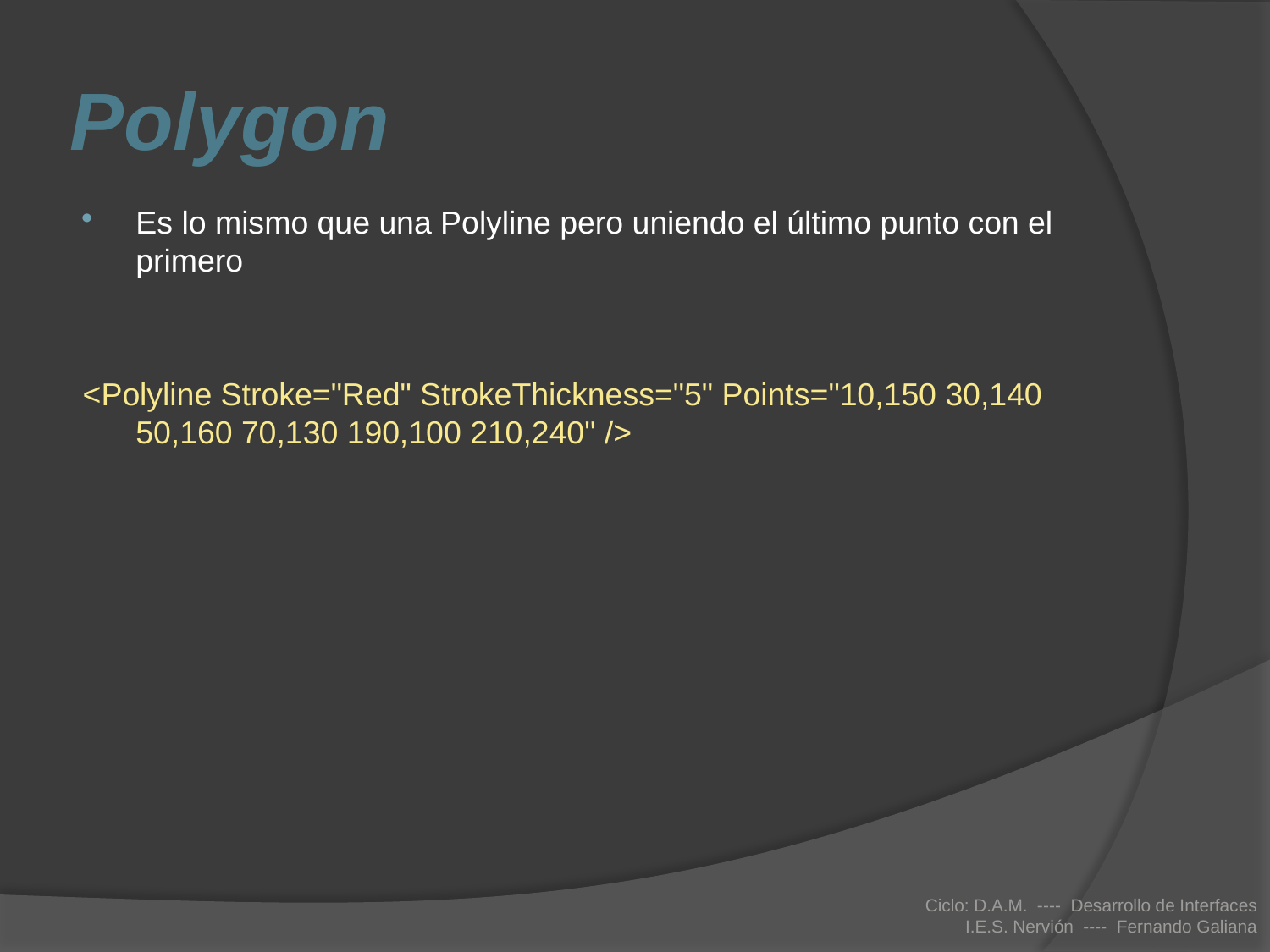

# Polygon
Es lo mismo que una Polyline pero uniendo el último punto con el primero

<Polyline Stroke="Red" StrokeThickness="5" Points="10,150 30,140 50,160 70,130 190,100 210,240" />
Ciclo: D.A.M.  ----  Desarrollo de Interfaces
I.E.S. Nervión  ----  Fernando Galiana